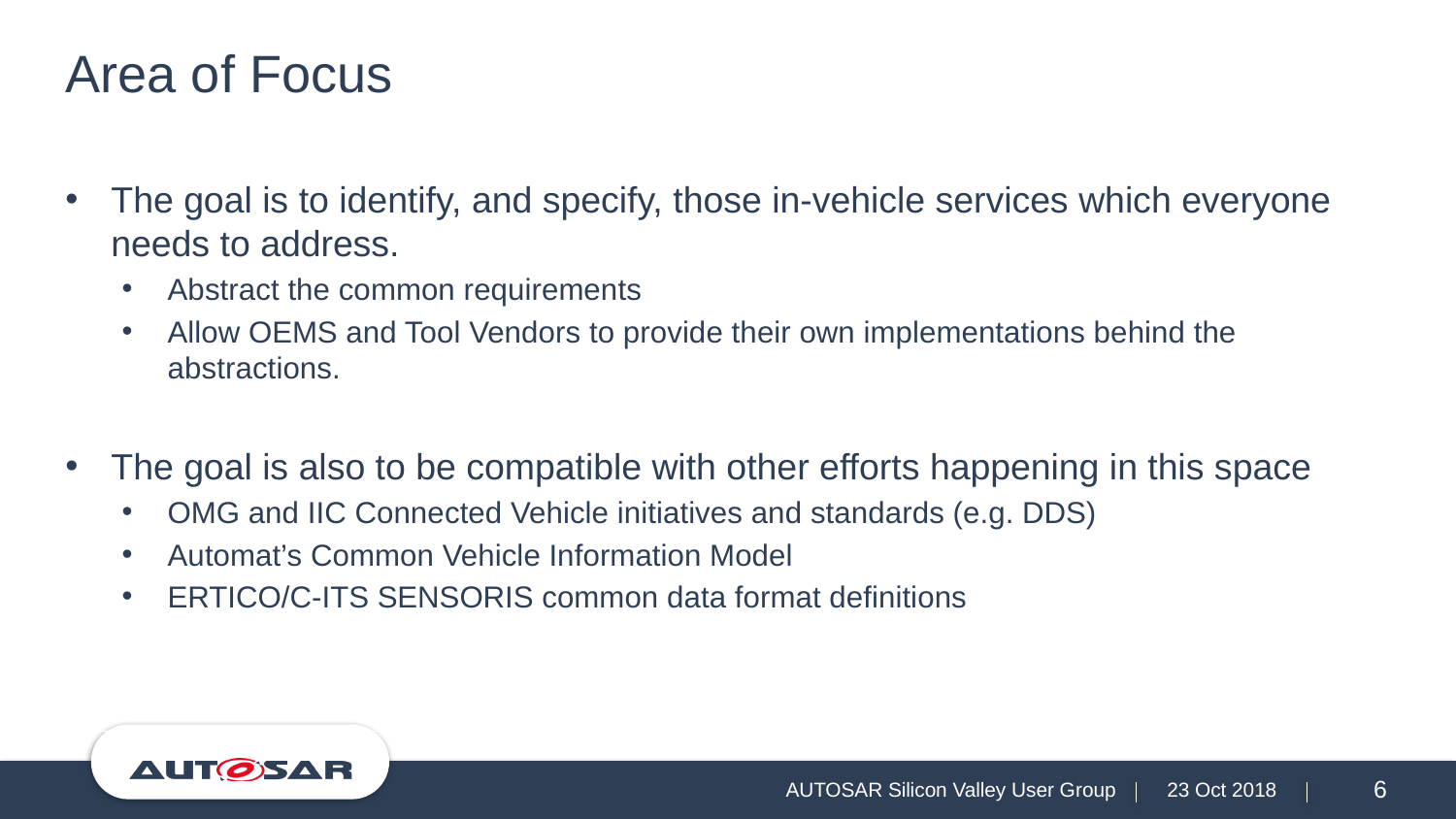

# Area of Focus
The goal is to identify, and specify, those in-vehicle services which everyone needs to address.
Abstract the common requirements
Allow OEMS and Tool Vendors to provide their own implementations behind the abstractions.

The goal is also to be compatible with other efforts happening in this space
OMG and IIC Connected Vehicle initiatives and standards (e.g. DDS)
Automat’s Common Vehicle Information Model
ERTICO/C-ITS SENSORIS common data format definitions
AUTOSAR Silicon Valley User Group
23 Oct 2018
6